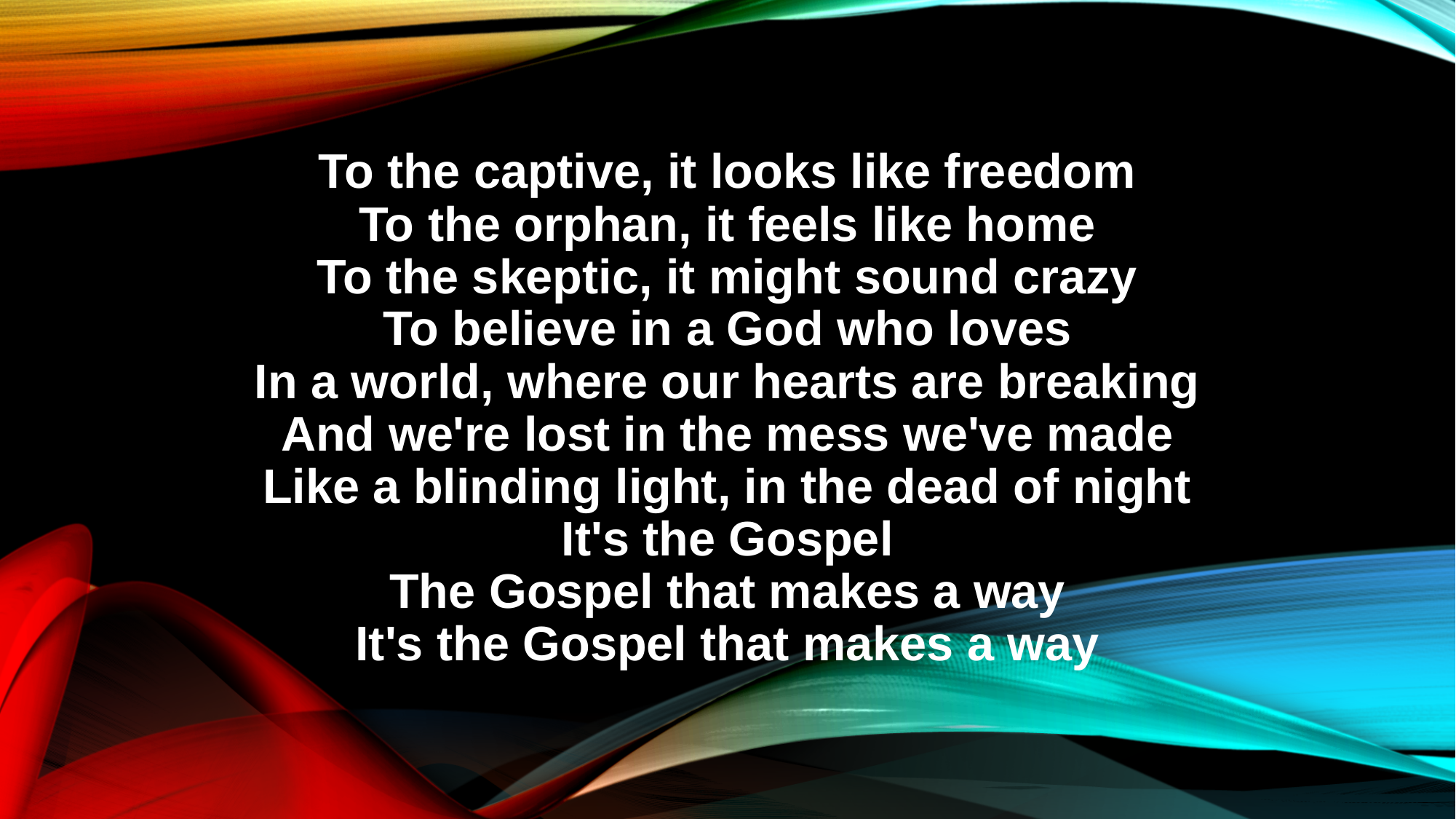

To the captive, it looks like freedom
To the orphan, it feels like home
To the skeptic, it might sound crazy
To believe in a God who loves
In a world, where our hearts are breaking
And we're lost in the mess we've made
Like a blinding light, in the dead of night
It's the Gospel
The Gospel that makes a way
It's the Gospel that makes a way